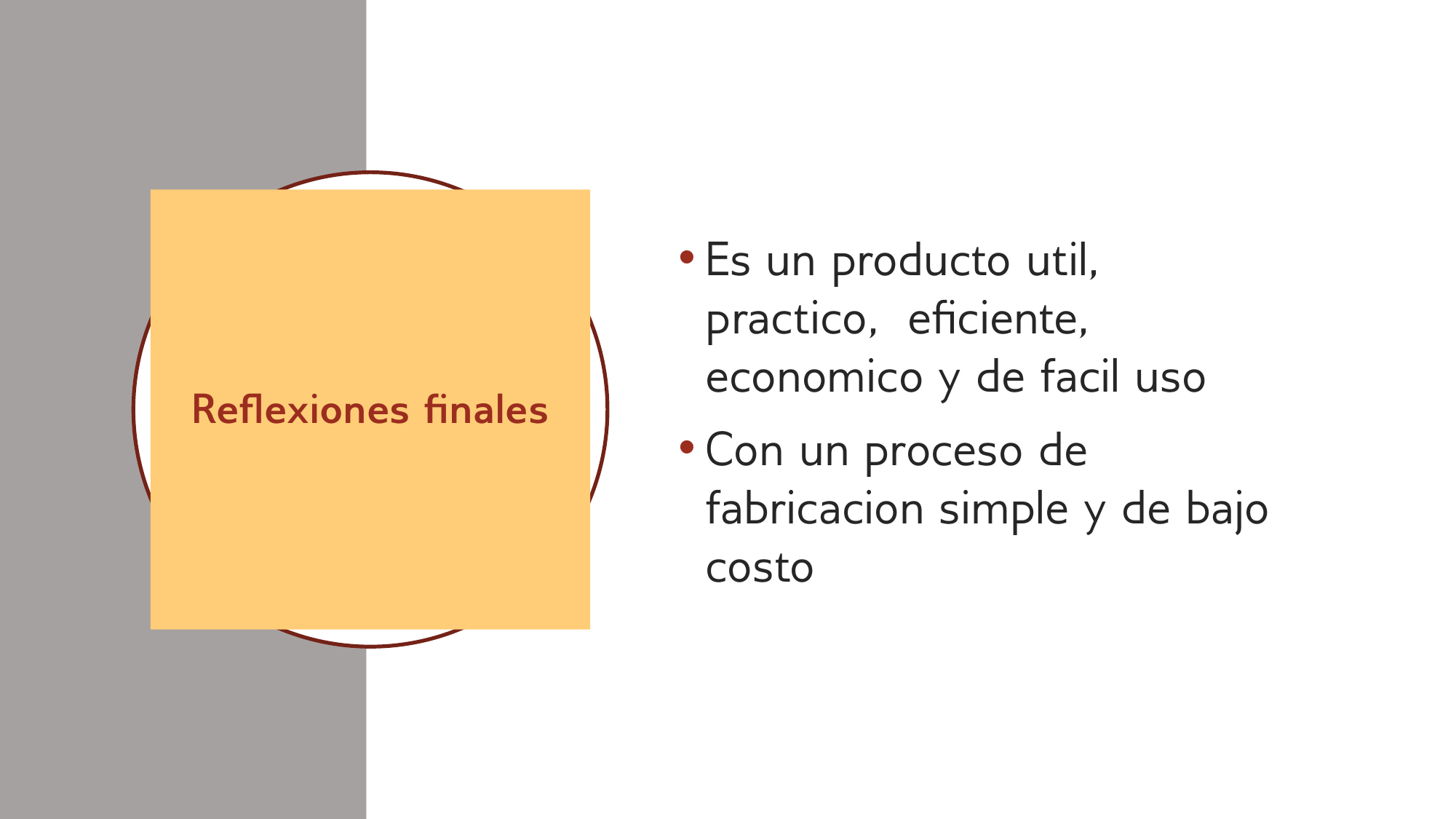

Es un producto util,  practico,  eficiente, economico y de facil uso
Con un proceso de fabricacion simple y de bajo costo

# Reflexiones finales